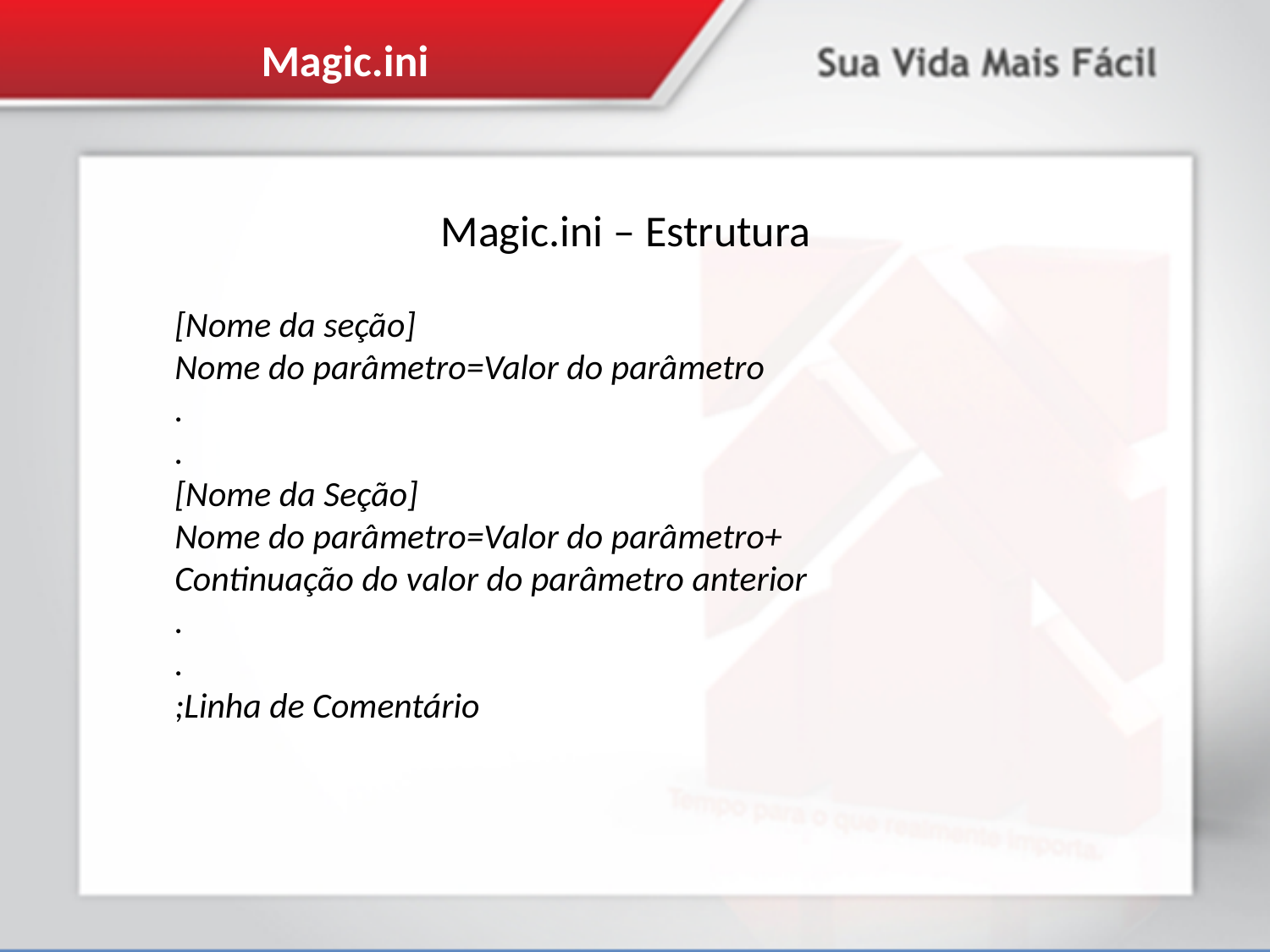

Magic.ini
Magic.ini – Estrutura

[Nome da seção]
Nome do parâmetro=Valor do parâmetro
.
.
[Nome da Seção]
Nome do parâmetro=Valor do parâmetro+
Continuação do valor do parâmetro anterior
.
.
;Linha de Comentário